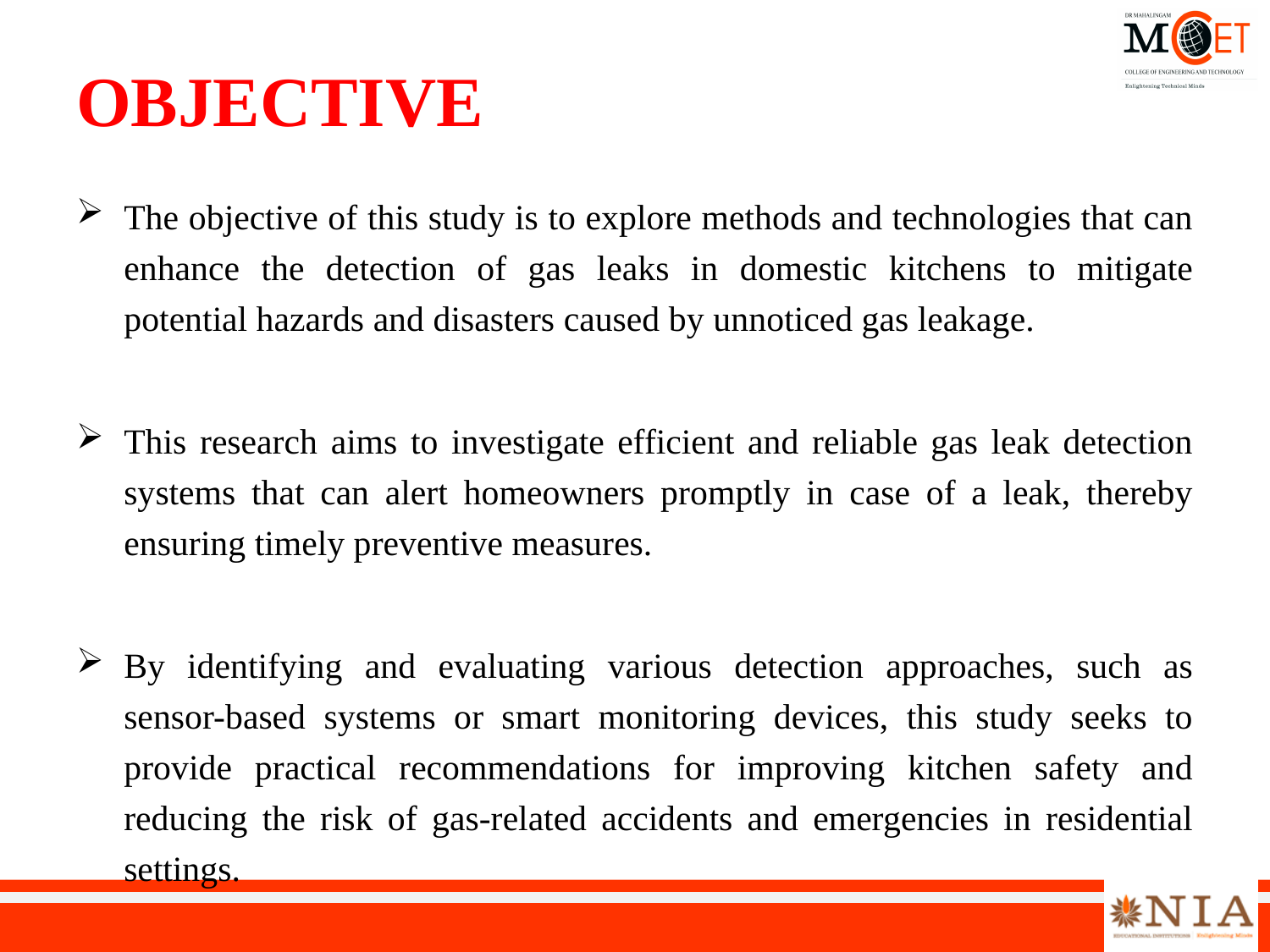

# OBJECTIVE
The objective of this study is to explore methods and technologies that can enhance the detection of gas leaks in domestic kitchens to mitigate potential hazards and disasters caused by unnoticed gas leakage.

This research aims to investigate efficient and reliable gas leak detection systems that can alert homeowners promptly in case of a leak, thereby ensuring timely preventive measures.

By identifying and evaluating various detection approaches, such as sensor-based systems or smart monitoring devices, this study seeks to provide practical recommendations for improving kitchen safety and reducing the risk of gas-related accidents and emergencies in residential settings.